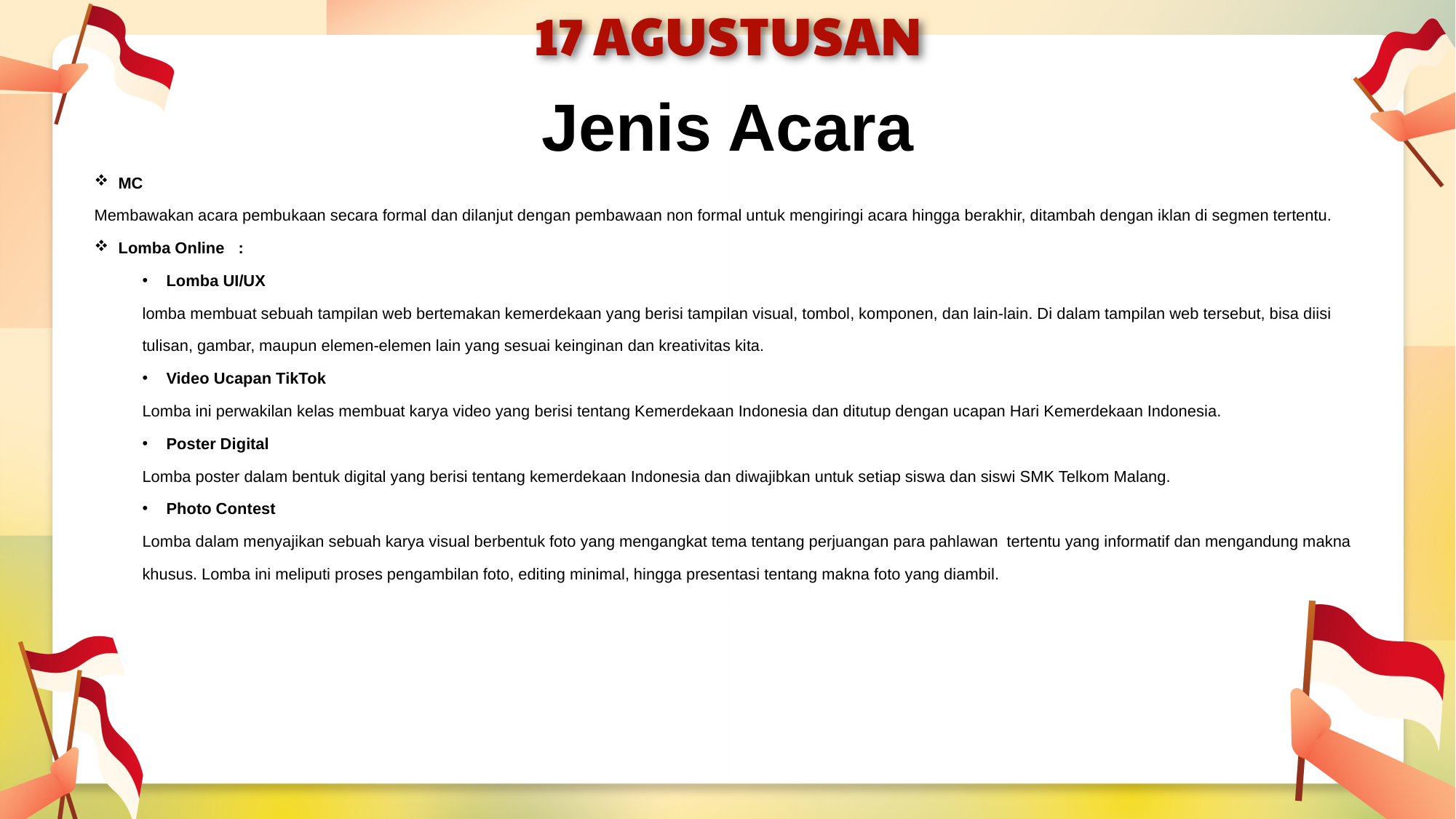

# Jenis Acara
MC
Membawakan acara pembukaan secara formal dan dilanjut dengan pembawaan non formal untuk mengiringi acara hingga berakhir, ditambah dengan iklan di segmen tertentu.
Lomba Online	:
Lomba UI/UX
lomba membuat sebuah tampilan web bertemakan kemerdekaan yang berisi tampilan visual, tombol, komponen, dan lain-lain. Di dalam tampilan web tersebut, bisa diisi tulisan, gambar, maupun elemen-elemen lain yang sesuai keinginan dan kreativitas kita.
Video Ucapan TikTok
Lomba ini perwakilan kelas membuat karya video yang berisi tentang Kemerdekaan Indonesia dan ditutup dengan ucapan Hari Kemerdekaan Indonesia.
Poster Digital
Lomba poster dalam bentuk digital yang berisi tentang kemerdekaan Indonesia dan diwajibkan untuk setiap siswa dan siswi SMK Telkom Malang.
Photo Contest
Lomba dalam menyajikan sebuah karya visual berbentuk foto yang mengangkat tema tentang perjuangan para pahlawan  tertentu yang informatif dan mengandung makna khusus. Lomba ini meliputi proses pengambilan foto, editing minimal, hingga presentasi tentang makna foto yang diambil.